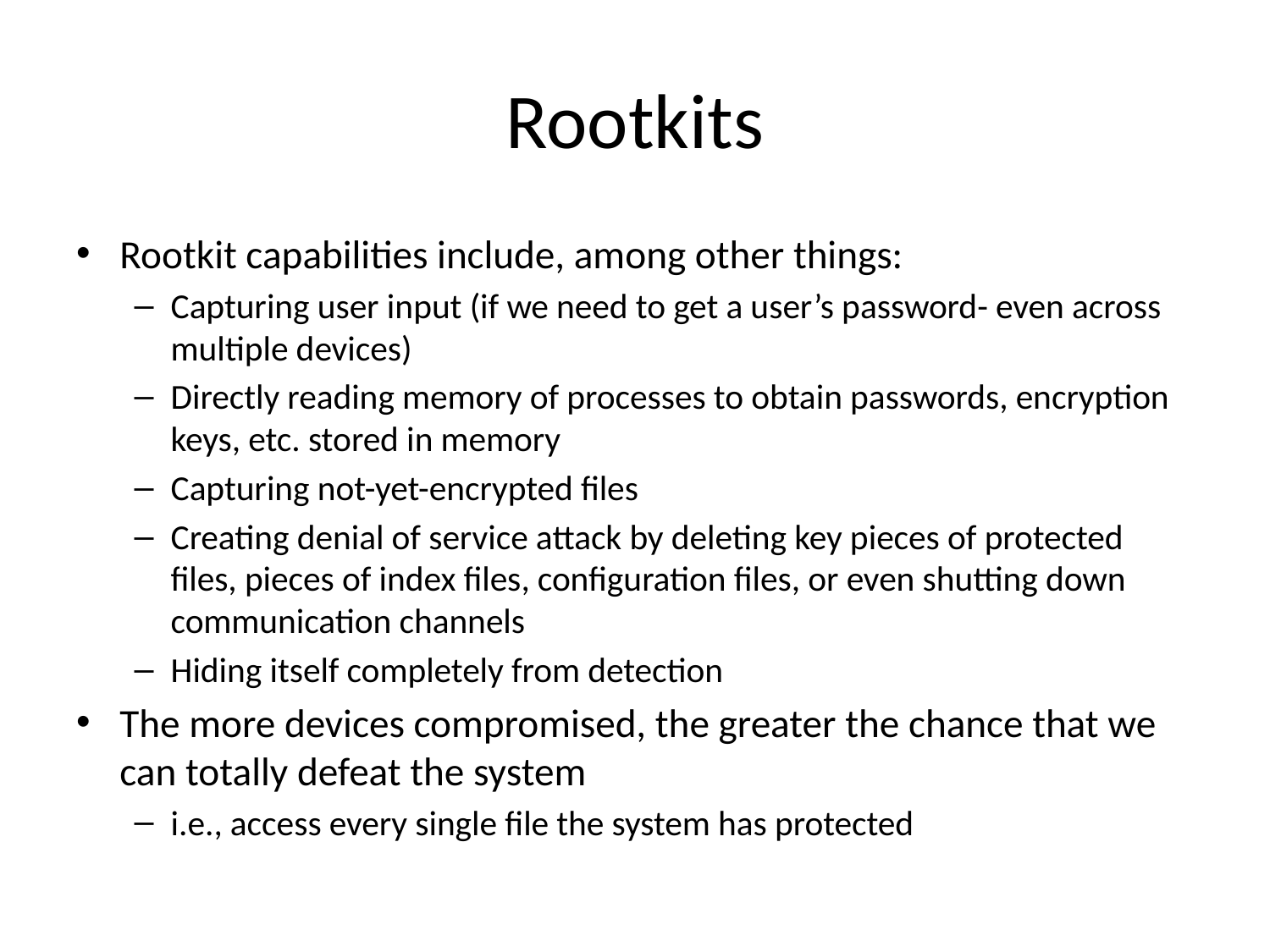

# Rootkits
Rootkit capabilities include, among other things:
Capturing user input (if we need to get a user’s password- even across multiple devices)
Directly reading memory of processes to obtain passwords, encryption keys, etc. stored in memory
Capturing not-yet-encrypted files
Creating denial of service attack by deleting key pieces of protected files, pieces of index files, configuration files, or even shutting down communication channels
Hiding itself completely from detection
The more devices compromised, the greater the chance that we can totally defeat the system
i.e., access every single file the system has protected